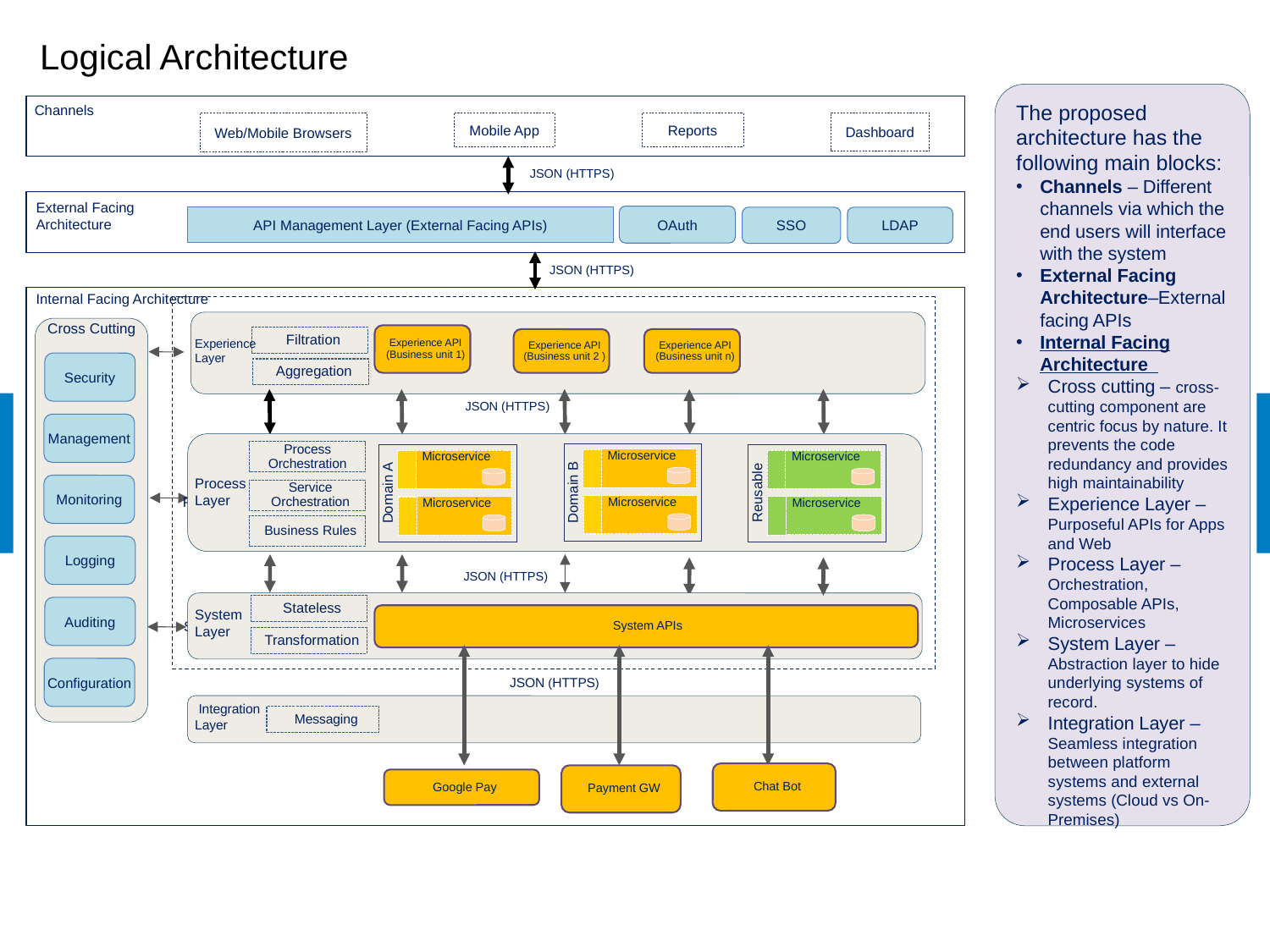

# Logical Architecture
The proposed architecture has the following main blocks:
Channels – Different channels via which the end users will interface with the system
External Facing Architecture–External facing APIs
Internal Facing Architecture
Cross cutting – cross-cutting component are centric focus by nature. It prevents the code redundancy and provides high maintainability
Experience Layer – Purposeful APIs for Apps and Web
Process Layer – Orchestration, Composable APIs, Microservices
System Layer – Abstraction layer to hide underlying systems of record.
Integration Layer – Seamless integration between platform systems and external systems (Cloud vs On-Premises)

Channels
Web/Mobile Browsers
Mobile App
Reports
Dashboard
JSON (HTTPS)

External Facing Architecture
OAuth
API Management Layer (External Facing APIs)
SSO
LDAP
JSON (HTTPS)

Internal Facing Architecture

Experience API
(Business unit 1)
Filtration
Experience API
(Business unit 2 )
Experience API
(Business unit n)
Experience Layer
Aggregation

Security
Monetization
Analytics
Lifecycle Management
JSON (HTTPS)
Domain B
Reusable
Domain A

Process Orchestration
Microservice
Microservice
Microservice

Process
Layer
Service Orchestration
Process
Layer
Microservice
Microservice
Microservice

Business Rules
JSON (HTTPS)

Stateless
System APIs
System
Layer
System
Layer
Transformation
JSON (HTTPS)

 Integration Layer
Messaging
Chat Bot
Payment GW
Google Pay

Cross Cutting
Security Platform
Security
Management
Monitoring
Logging
Auditing
Configuration